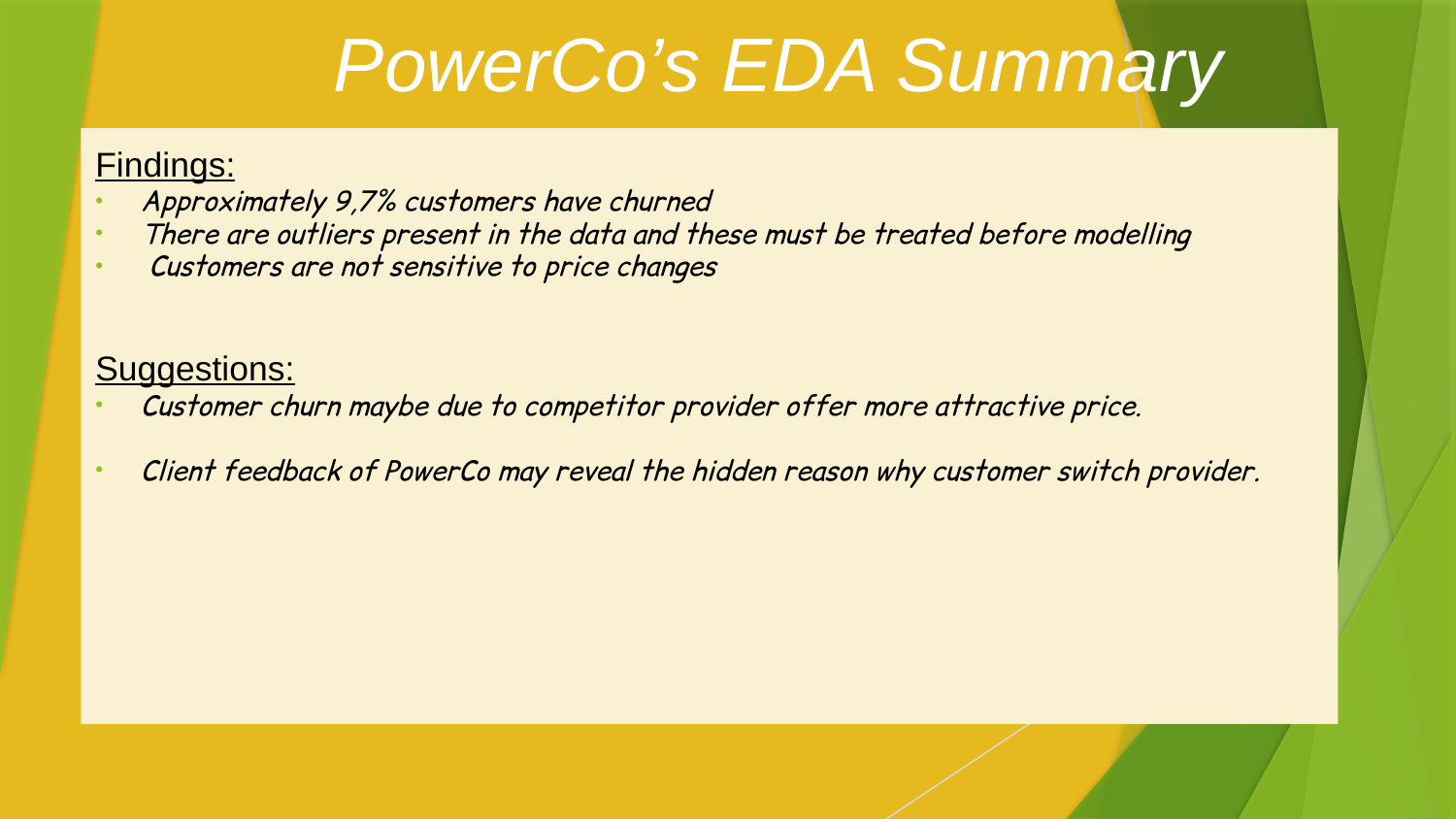

# PowerCo’s EDA Summary
Findings:
Approximately 9,7% customers have churned
There are outliers present in the data and these must be treated before modelling
 Customers are not sensitive to price changes

Suggestions:
Customer churn maybe due to competitor provider offer more attractive price.

Client feedback of PowerCo may reveal the hidden reason why customer switch provider.